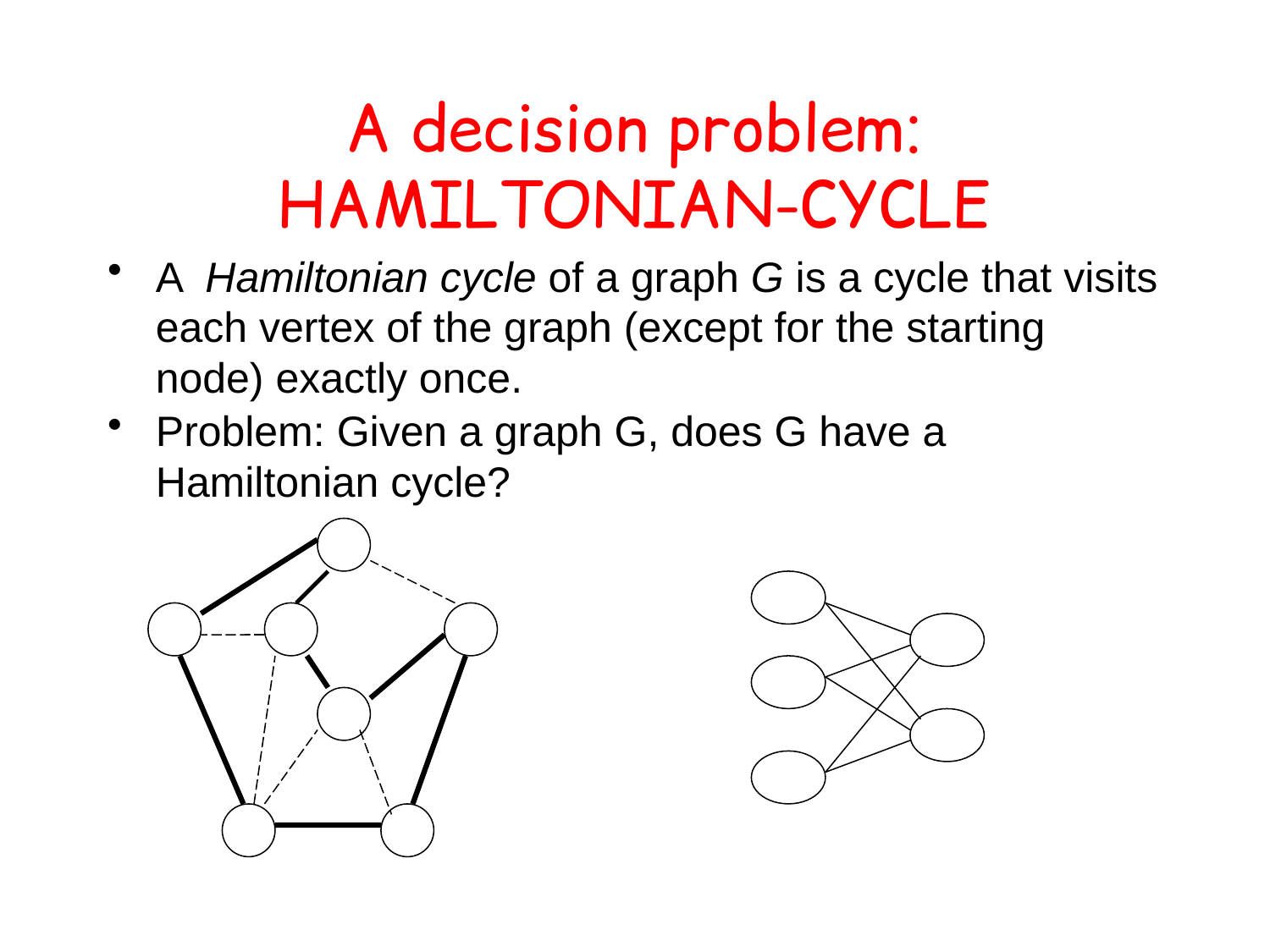

# A decision problem: HAMILTONIAN-CYCLE
A  Hamiltonian cycle of a graph G is a cycle that visits each vertex of the graph (except for the starting node) exactly once.
Problem: Given a graph G, does G have a Hamiltonian cycle?